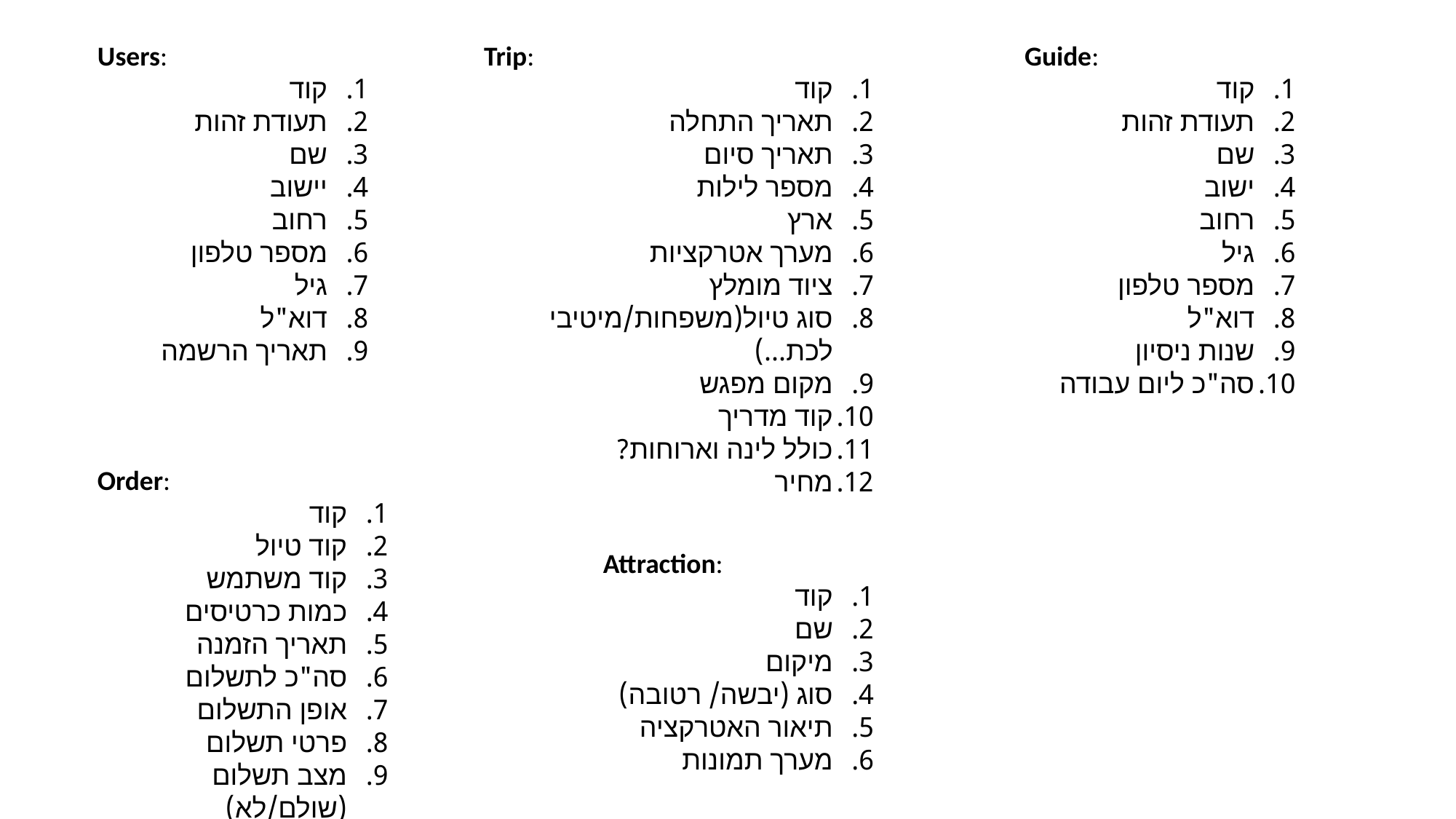

Users:
קוד
תעודת זהות
שם
יישוב
רחוב
מספר טלפון
גיל
דוא"ל
תאריך הרשמה
Trip:
קוד
תאריך התחלה
תאריך סיום
מספר לילות
ארץ
מערך אטרקציות
ציוד מומלץ
סוג טיול(משפחות/מיטיבי לכת...)
מקום מפגש
קוד מדריך
כולל לינה וארוחות?
מחיר

Guide:
קוד
תעודת זהות
שם
ישוב
רחוב
גיל
מספר טלפון
דוא"ל
שנות ניסיון
סה"כ ליום עבודה
Order:
קוד
קוד טיול
קוד משתמש
כמות כרטיסים
תאריך הזמנה
סה"כ לתשלום
אופן התשלום
פרטי תשלום
מצב תשלום (שולם/לא)

Attraction:
קוד
שם
מיקום
סוג (יבשה/ רטובה)
תיאור האטרקציה
מערך תמונות